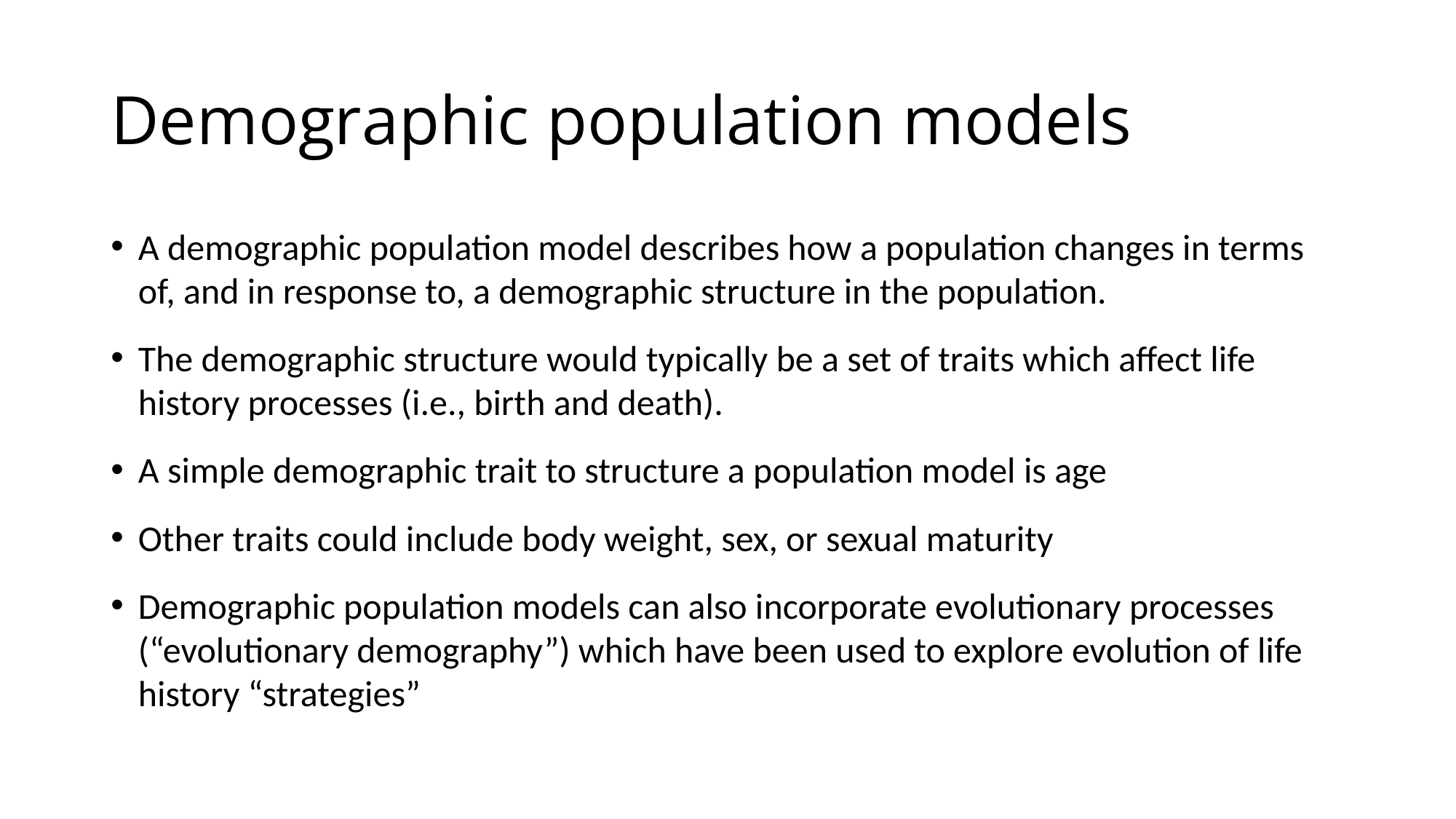

# Demographic population models
A demographic population model describes how a population changes in terms of, and in response to, a demographic structure in the population.
The demographic structure would typically be a set of traits which affect life history processes (i.e., birth and death).
A simple demographic trait to structure a population model is age
Other traits could include body weight, sex, or sexual maturity
Demographic population models can also incorporate evolutionary processes (“evolutionary demography”) which have been used to explore evolution of life history “strategies”